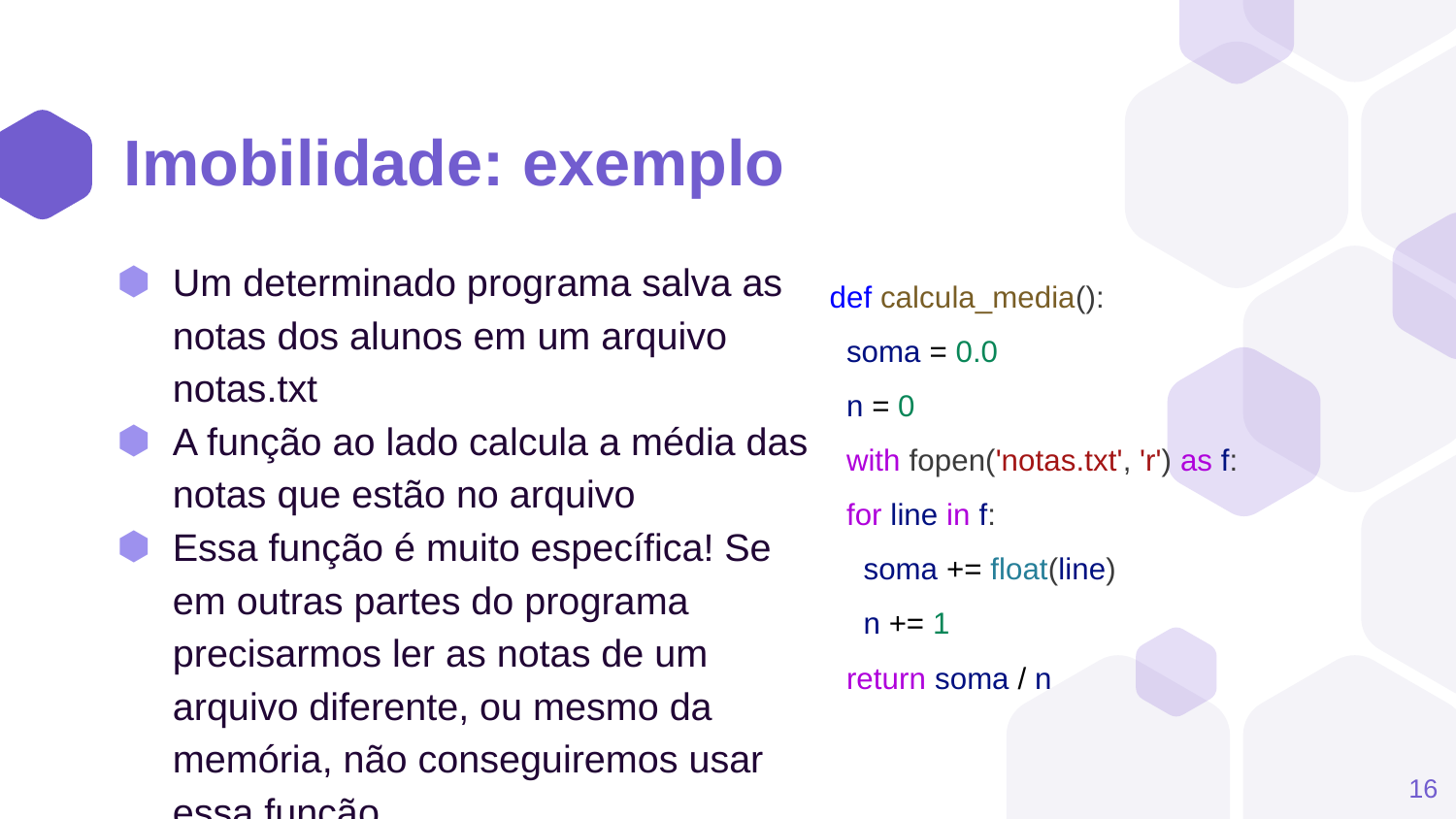

# Imobilidade: exemplo
def calcula_media():
  soma = 0.0
  n = 0
  with fopen('notas.txt', 'r') as f:
  for line in f:
    soma += float(line)
    n += 1
  return soma / n

Um determinado programa salva as notas dos alunos em um arquivo notas.txt
A função ao lado calcula a média das notas que estão no arquivo
Essa função é muito específica! Se em outras partes do programa precisarmos ler as notas de um arquivo diferente, ou mesmo da memória, não conseguiremos usar essa função
16